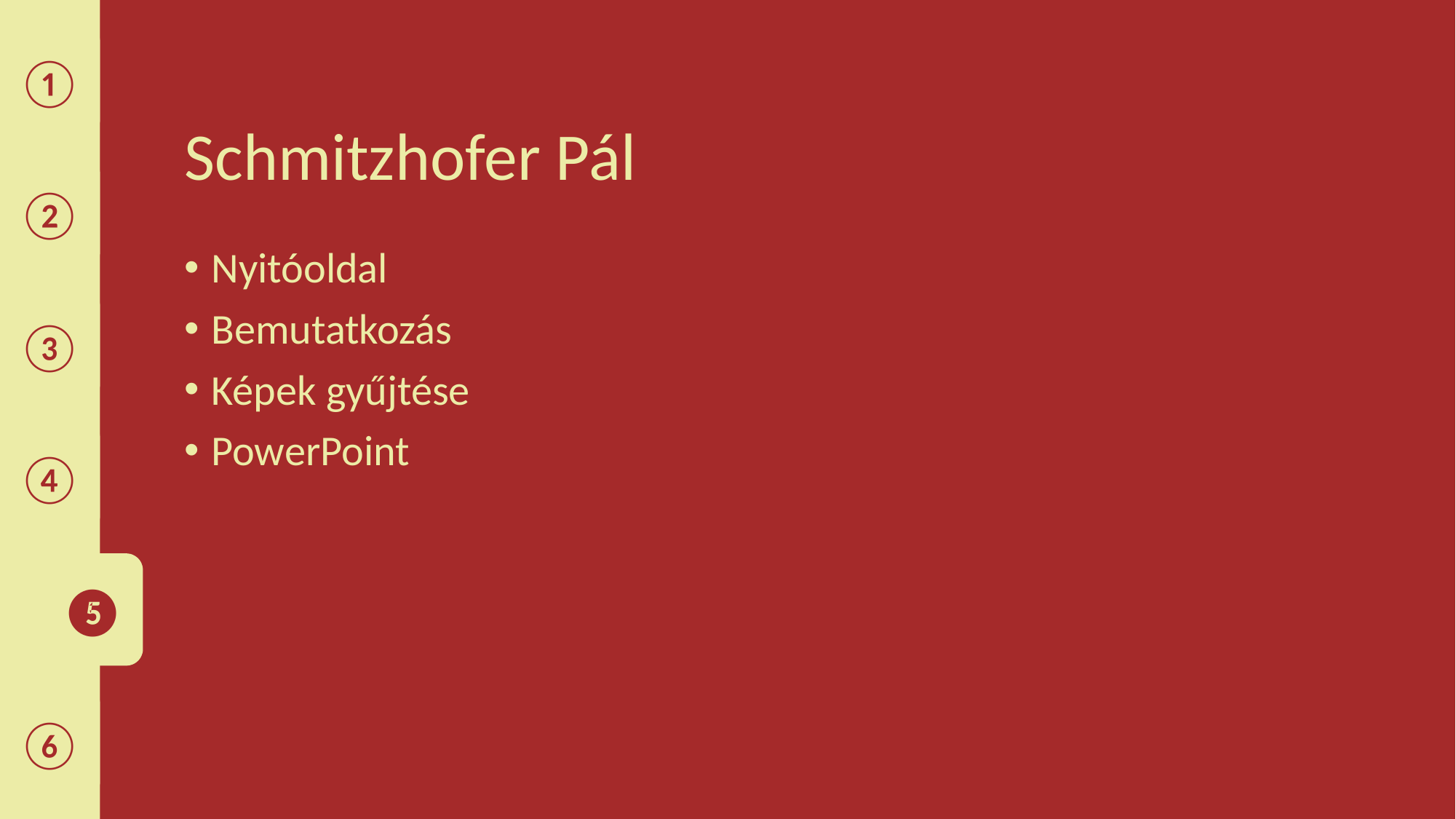

①
# Schmitzhofer Pál
②
Nyitóoldal
Bemutatkozás
Képek gyűjtése
PowerPoint
③
④
❺
⑥